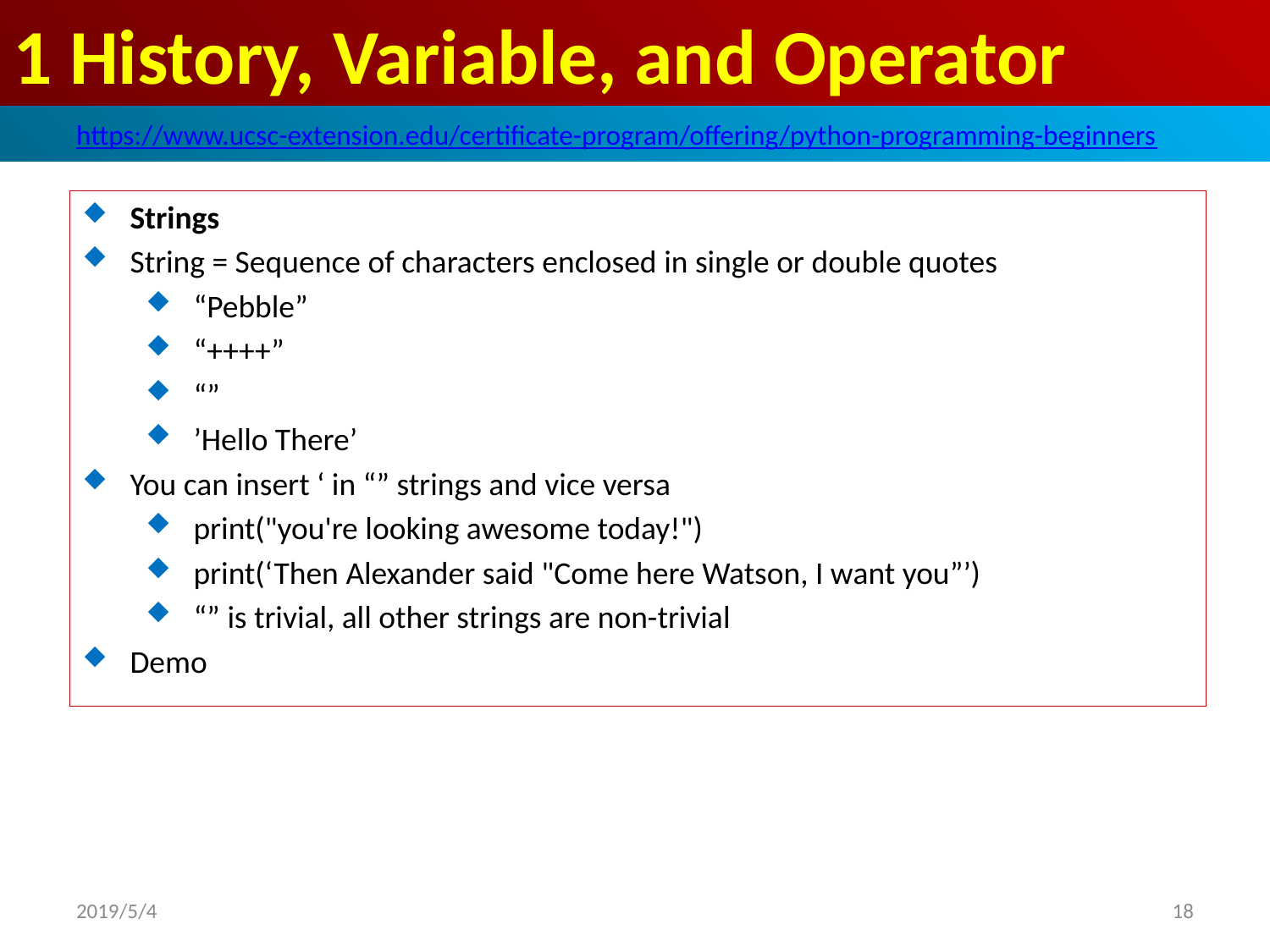

# 1 History, Variable, and Operator
https://www.ucsc-extension.edu/certificate-program/offering/python-programming-beginners
Strings
String = Sequence of characters enclosed in single or double quotes
“Pebble”
“++++”
“”
’Hello There’
You can insert ‘ in “” strings and vice versa
print("you're looking awesome today!")
print(‘Then Alexander said "Come here Watson, I want you”’)
“” is trivial, all other strings are non-trivial
Demo
2019/5/4
18